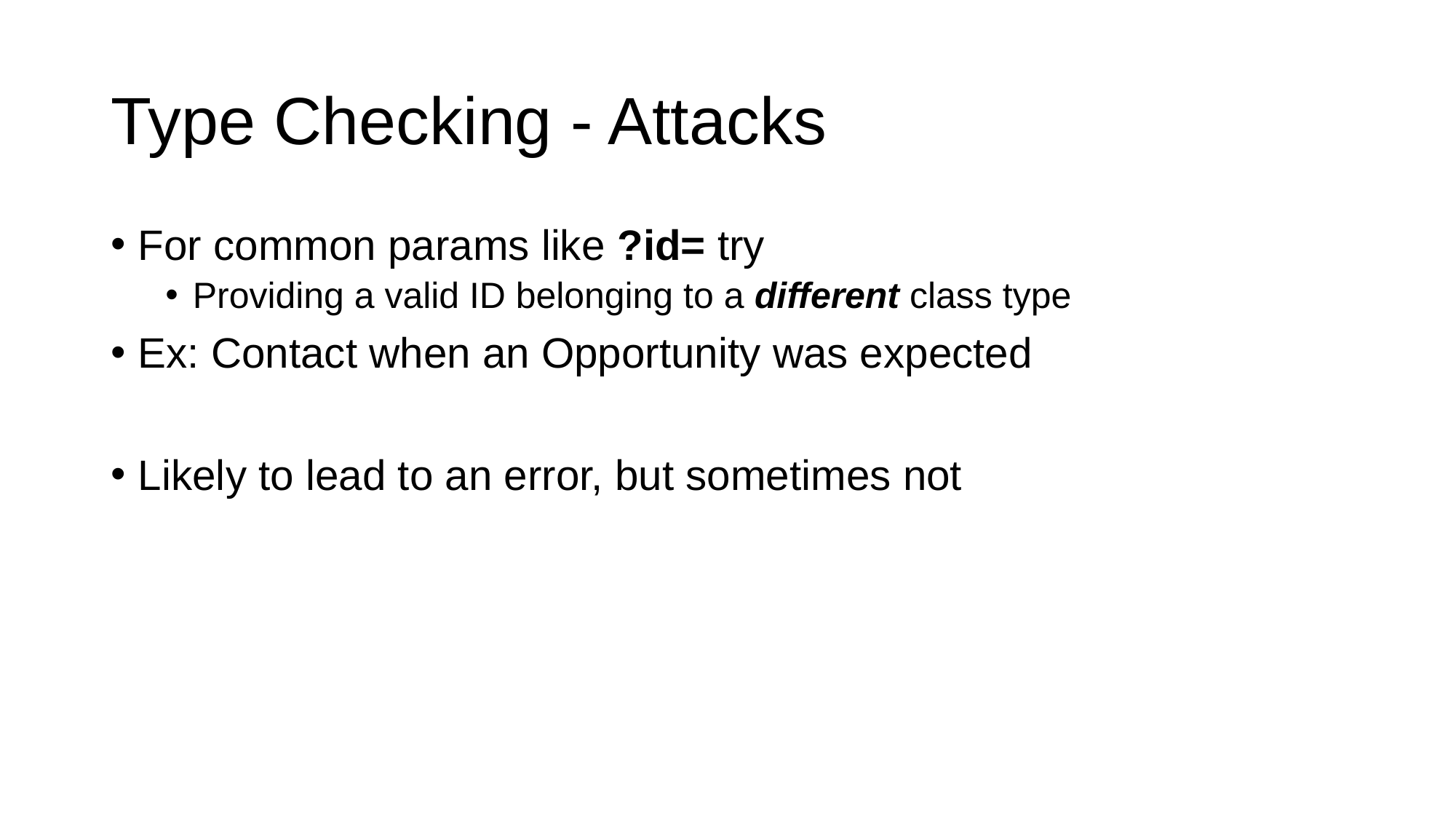

# Type Checking - Attacks
For common params like ?id= try
Providing a valid ID belonging to a different class type
Ex: Contact when an Opportunity was expected

Likely to lead to an error, but sometimes not